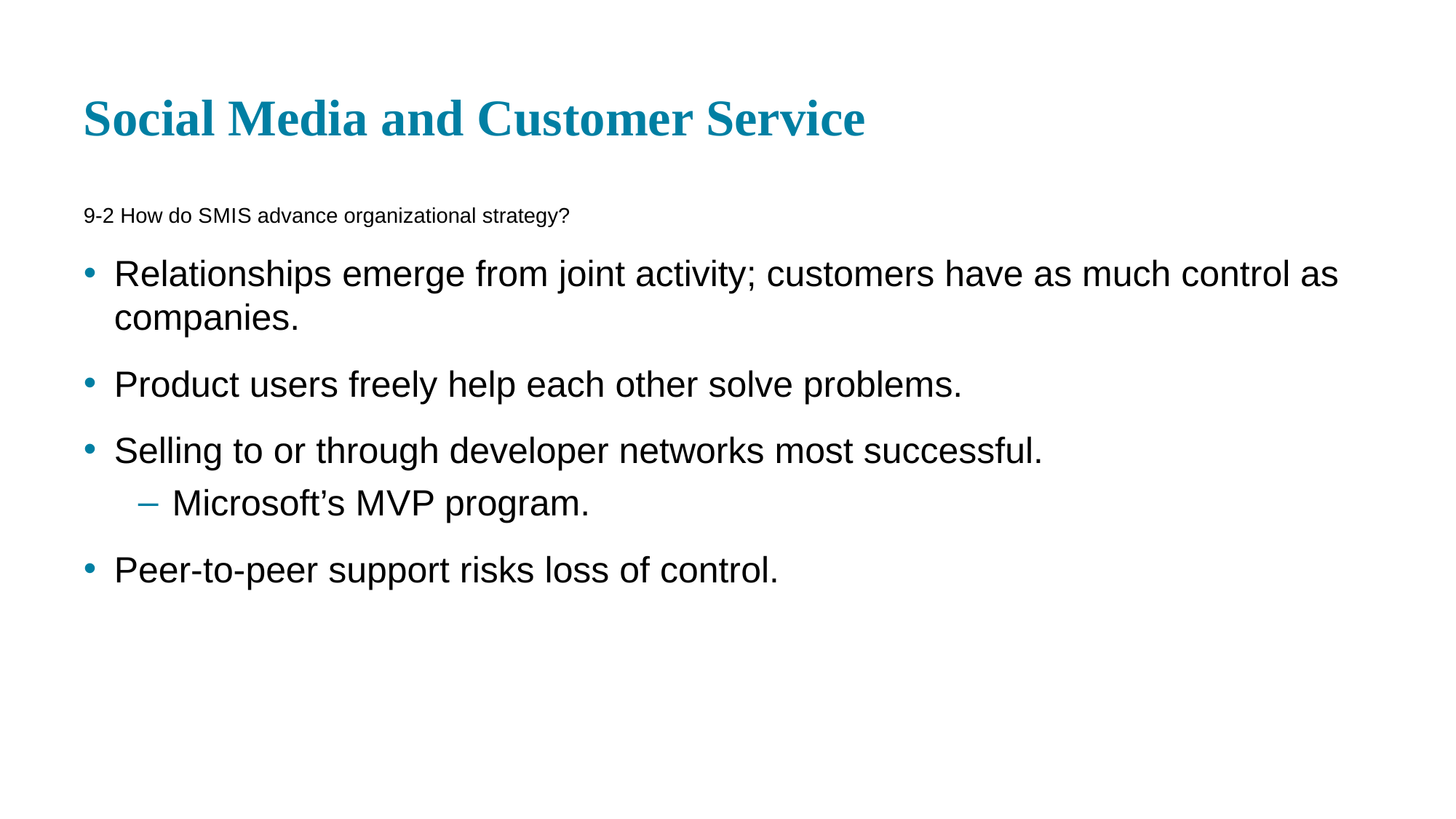

# Social Media and Customer Service
9-2 How do S M I S advance organizational strategy?
Relationships emerge from joint activity; customers have as much control as companies.
Product users freely help each other solve problems.
Selling to or through developer networks most successful.
Microsoft’s M V P program.
Peer-to-peer support risks loss of control.